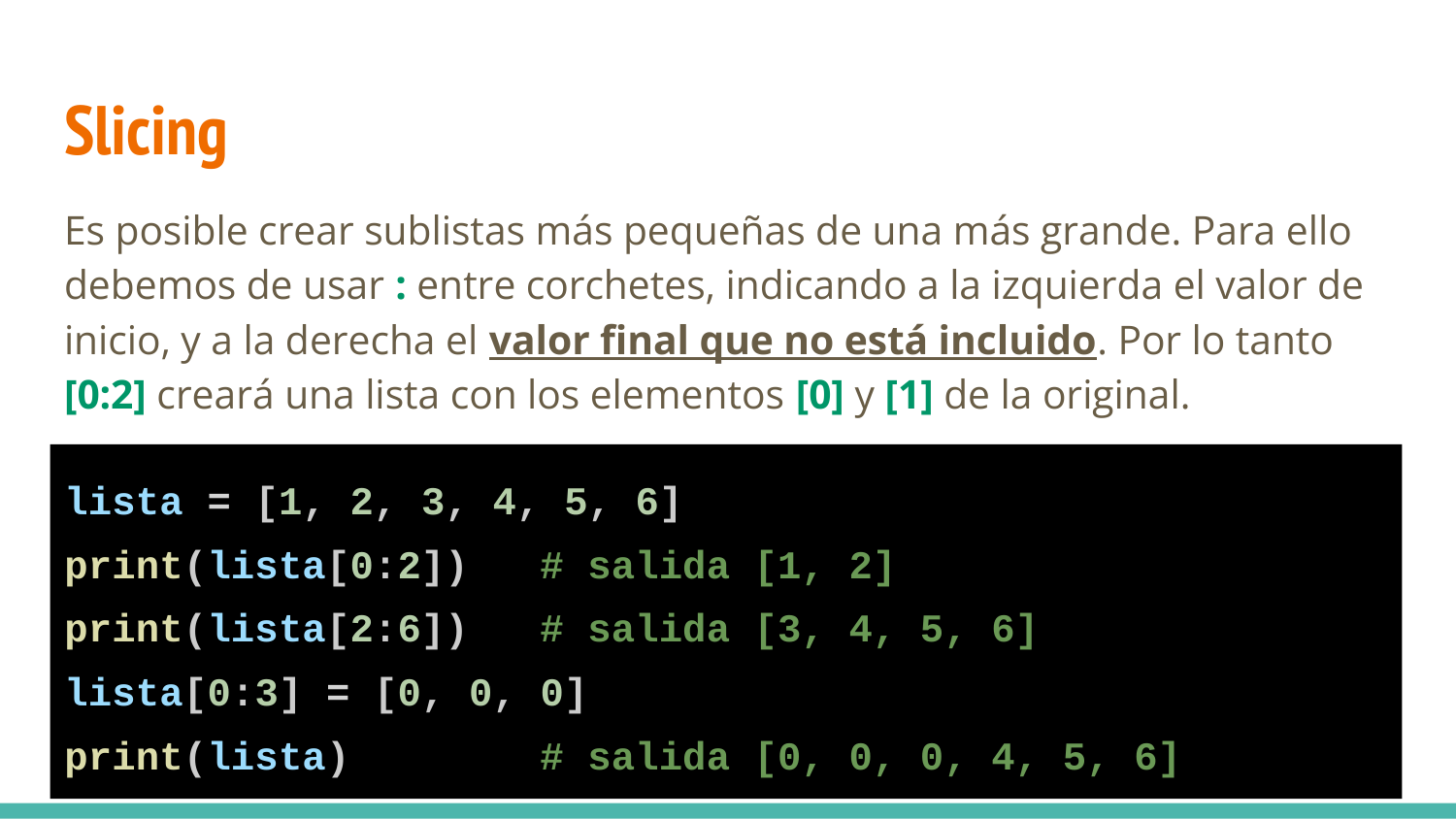

# Slicing
Es posible crear sublistas más pequeñas de una más grande. Para ello debemos de usar : entre corchetes, indicando a la izquierda el valor de inicio, y a la derecha el valor final que no está incluido. Por lo tanto [0:2] creará una lista con los elementos [0] y [1] de la original.
lista = [1, 2, 3, 4, 5, 6]
print(lista[0:2])   # salida [1, 2]
print(lista[2:6])   # salida [3, 4, 5, 6]
lista[0:3] = [0, 0, 0]
print(lista)        # salida [0, 0, 0, 4, 5, 6]